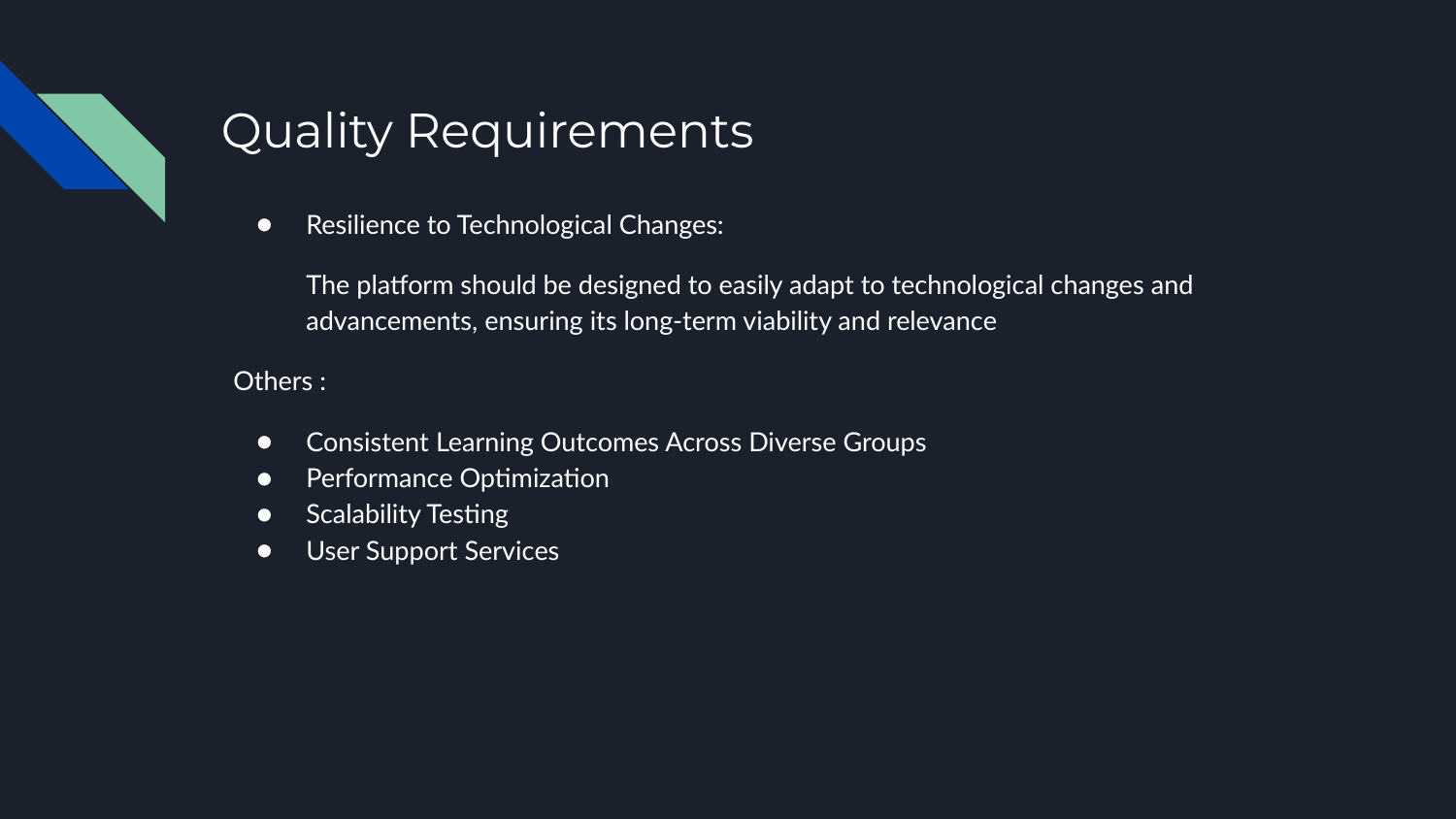

# Quality Requirements
Resilience to Technological Changes:
The platform should be designed to easily adapt to technological changes and advancements, ensuring its long-term viability and relevance
Others :
Consistent Learning Outcomes Across Diverse Groups
Performance Optimization
Scalability Testing
User Support Services